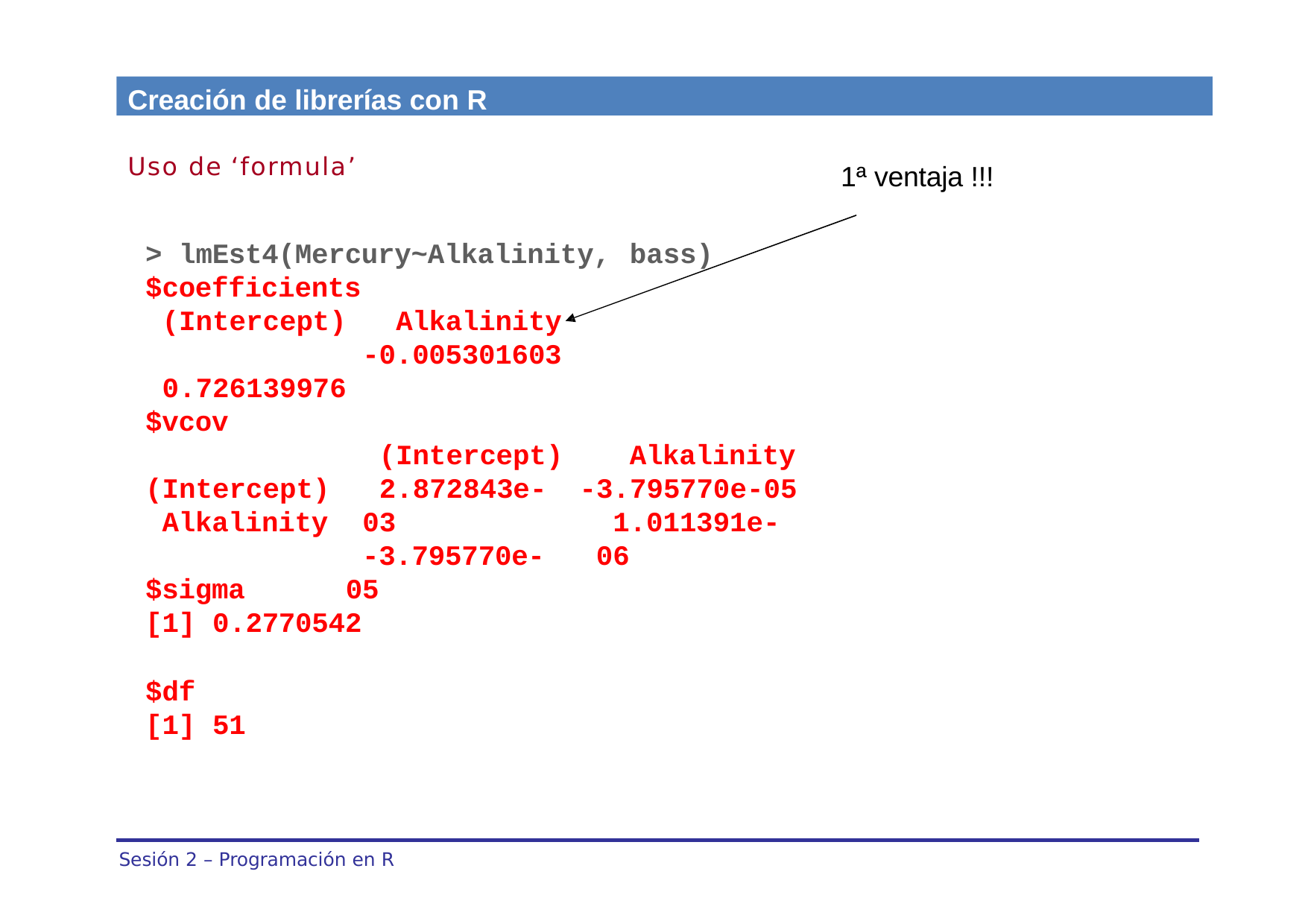

Creación de librerías con R
Uso de ‘formula’
1ª ventaja !!!

> lmEst4(Mercury~Alkalinity,
$coefficients
bass)
(Intercept)  0.726139976
Alkalinity
-0.005301603
$vcov
(Intercept)  2.872843e-03
-3.795770e-05
Alkalinity
-3.795770e-05  1.011391e-06
(Intercept)  Alkalinity
$sigma
[1] 0.2770542

$df  [1] 51

Sesión 2 – Programación en R